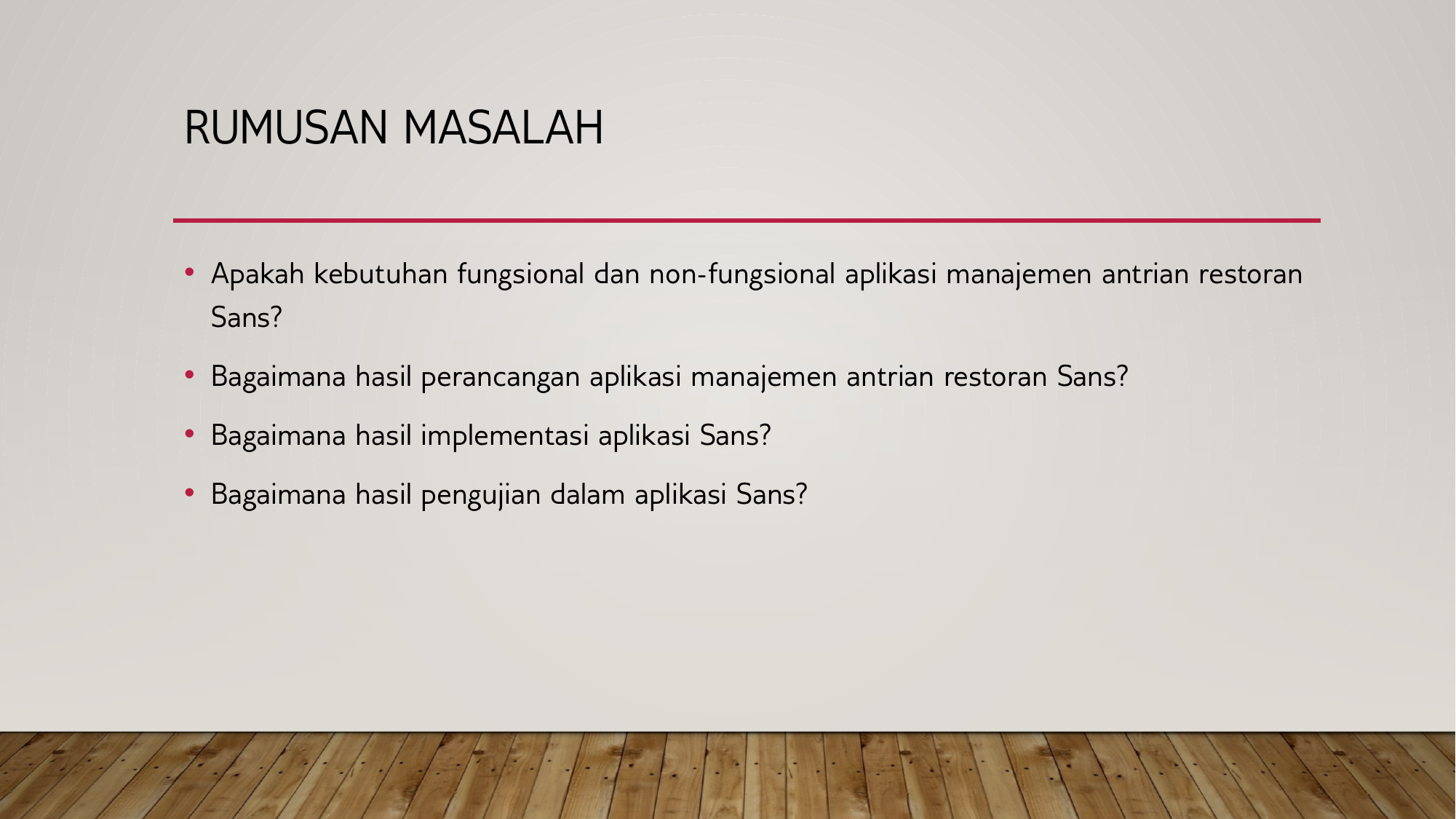

# Rumusan Masalah
Apakah kebutuhan fungsional dan non-fungsional aplikasi manajemen antrian restoran Sans?
Bagaimana hasil perancangan aplikasi manajemen antrian restoran Sans?
Bagaimana hasil implementasi aplikasi Sans?
Bagaimana hasil pengujian dalam aplikasi Sans?